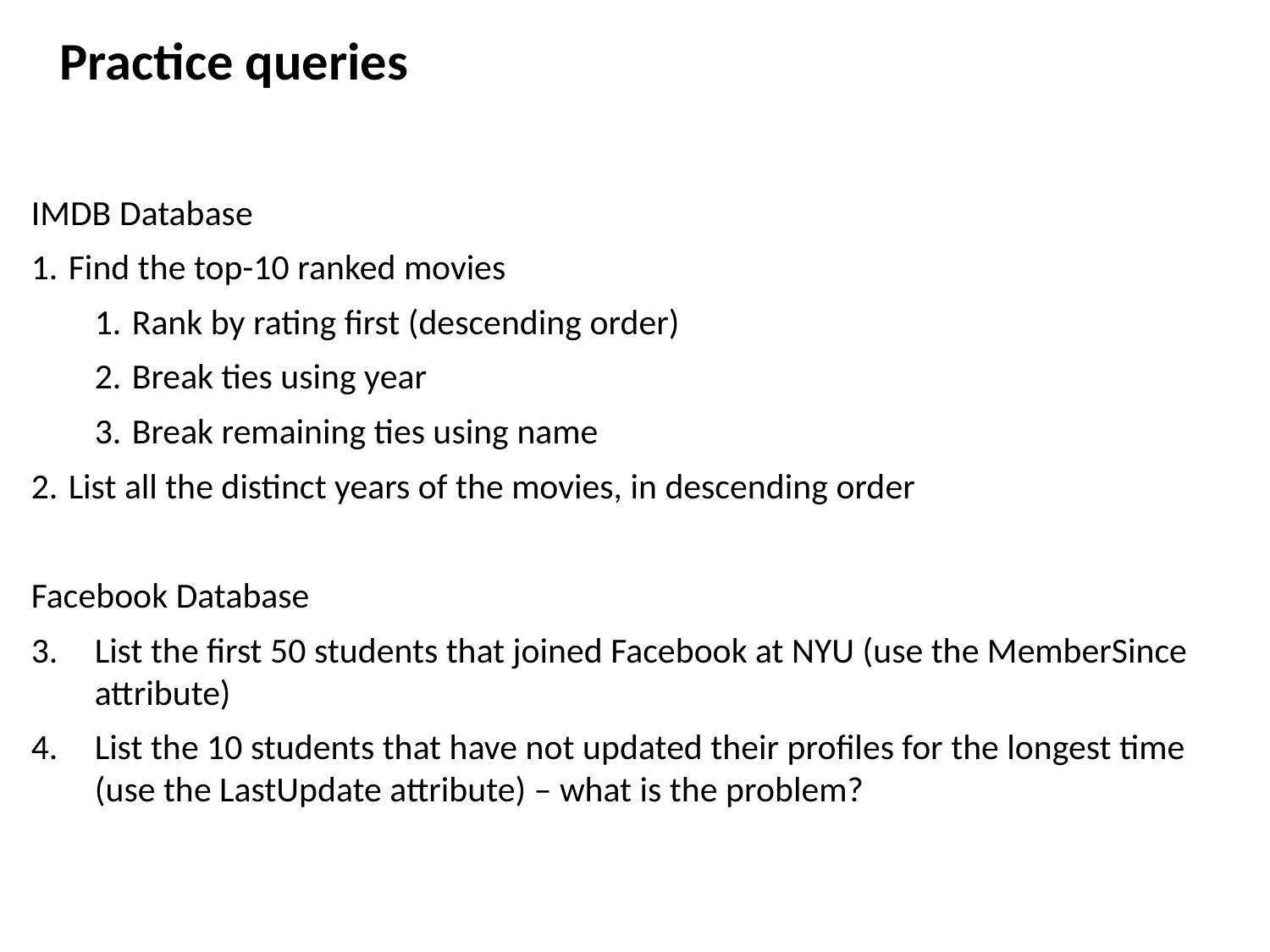

Practice queries
IMDB Database
Find the top-10 ranked movies
Rank by rating first (descending order)
Break ties using year
Break remaining ties using name
List all the distinct years of the movies, in descending order

Facebook Database
List the first 50 students that joined Facebook at NYU (use the MemberSince attribute)
List the 10 students that have not updated their profiles for the longest time (use the LastUpdate attribute) – what is the problem?